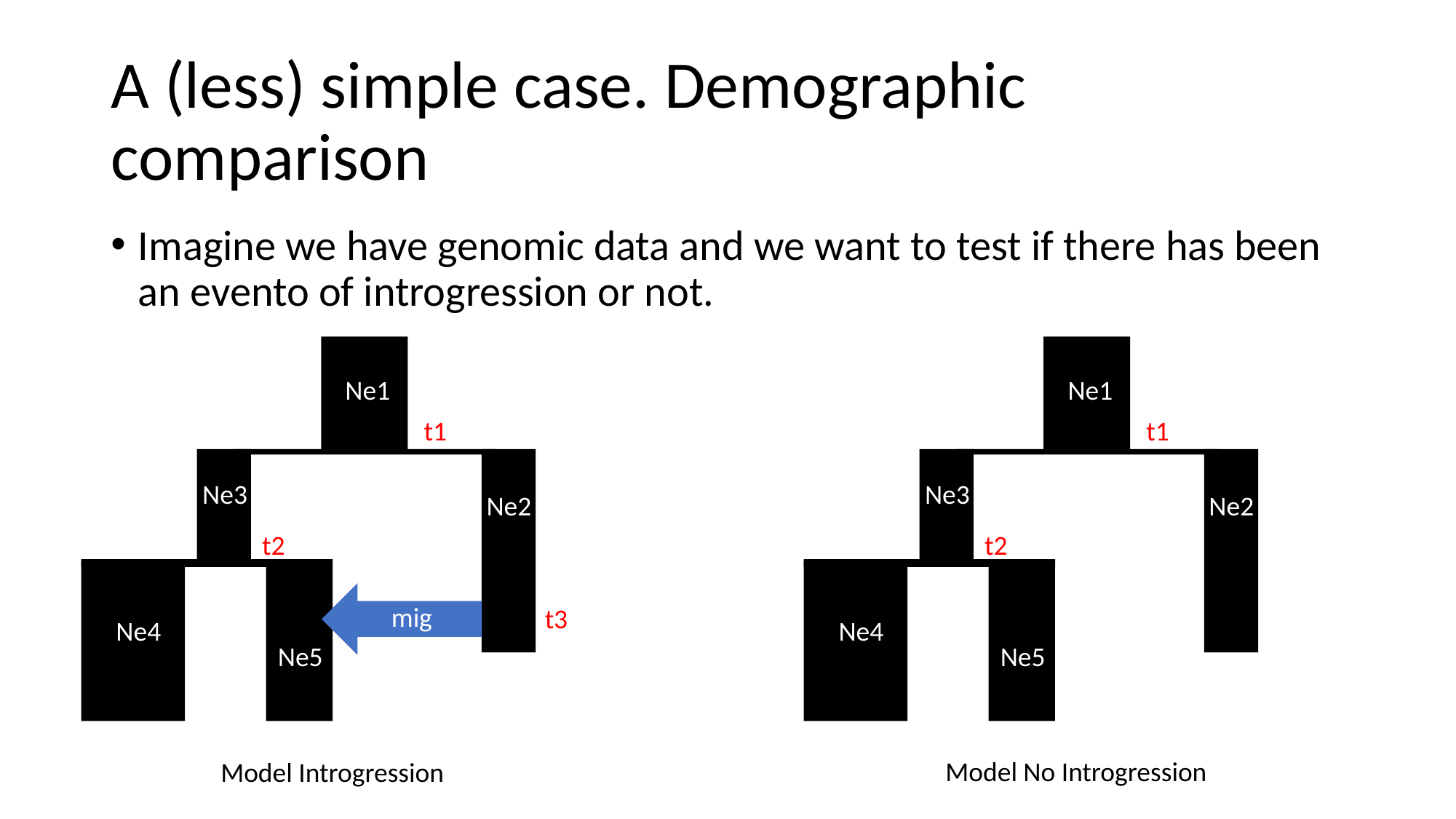

# A (less) simple case. Demographic comparison
Imagine we have genomic data and we want to test if there has been an evento of introgression or not.

Ne1
Ne1
t1
t1
Ne3
Ne3
Ne2
Ne2
t2
t2

mig
t3
Ne4
Ne4
Ne5
Ne5
Model No Introgression
Model Introgression